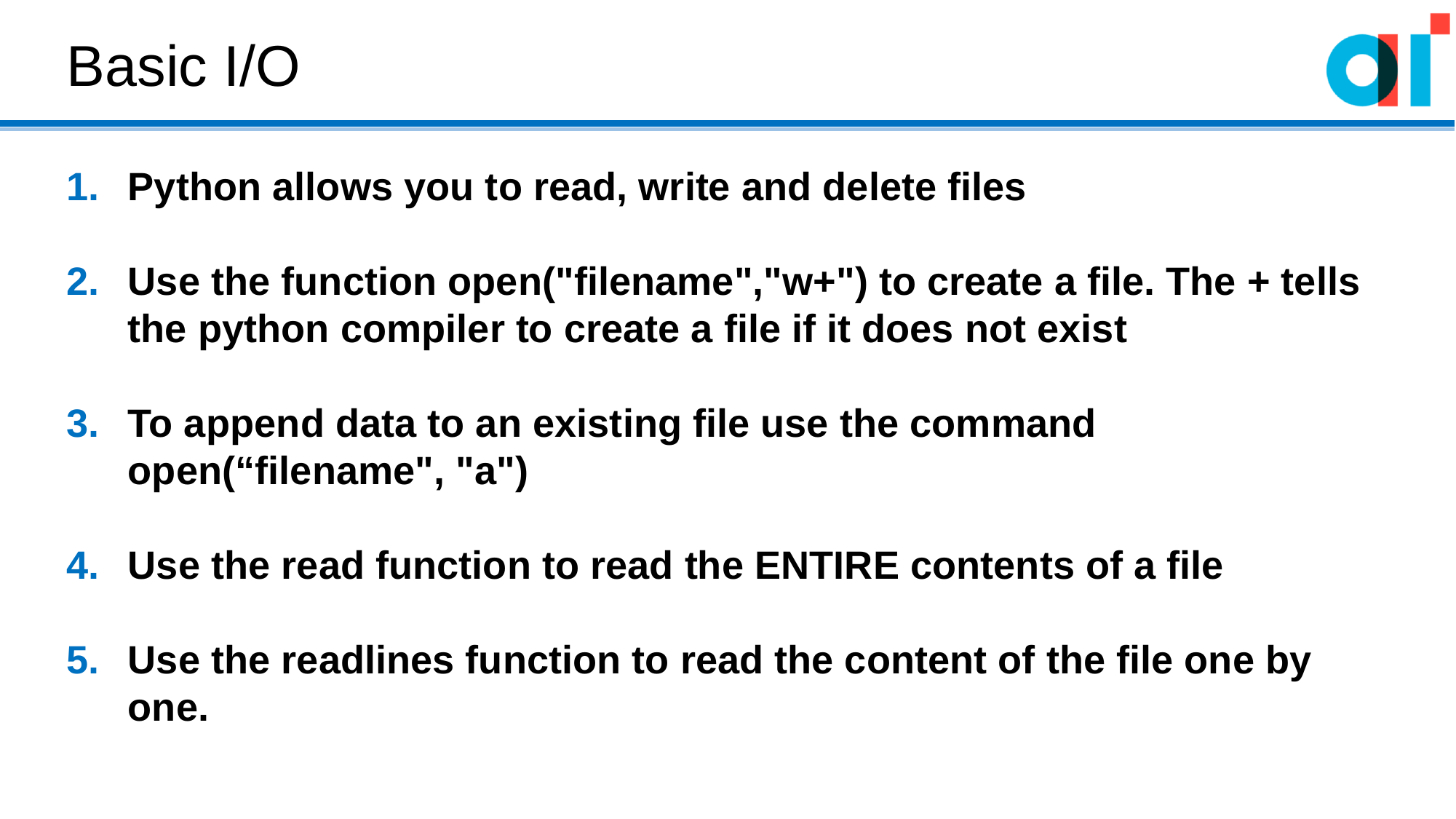

Basic I/O
Python allows you to read, write and delete files

Use the function open("filename","w+") to create a file. The + tells the python compiler to create a file if it does not exist

To append data to an existing file use the command open(“filename", "a")

Use the read function to read the ENTIRE contents of a file

Use the readlines function to read the content of the file one by one.